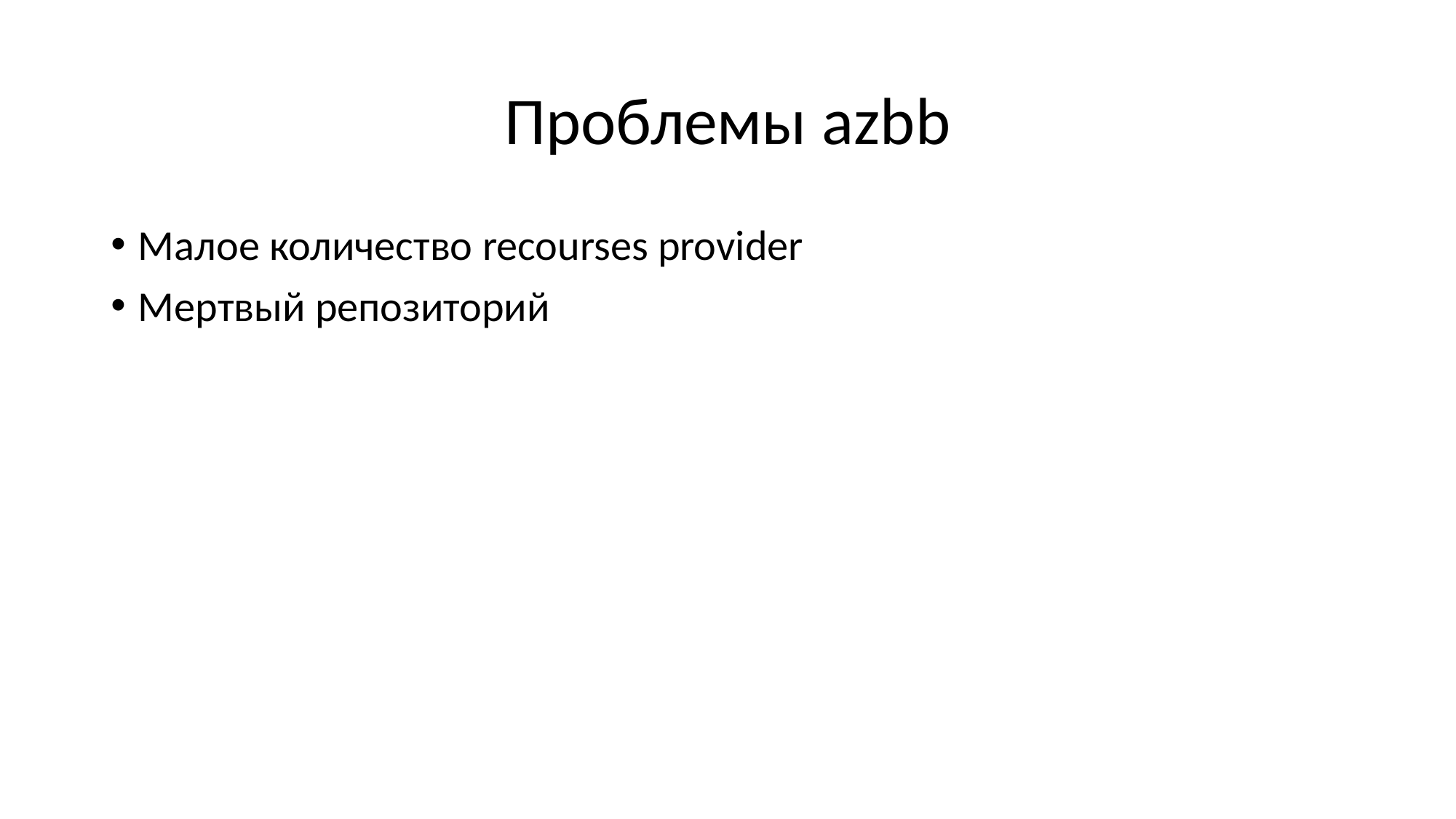

# Проблемы azbb
Малое количество recourses provider
Мертвый репозиторий